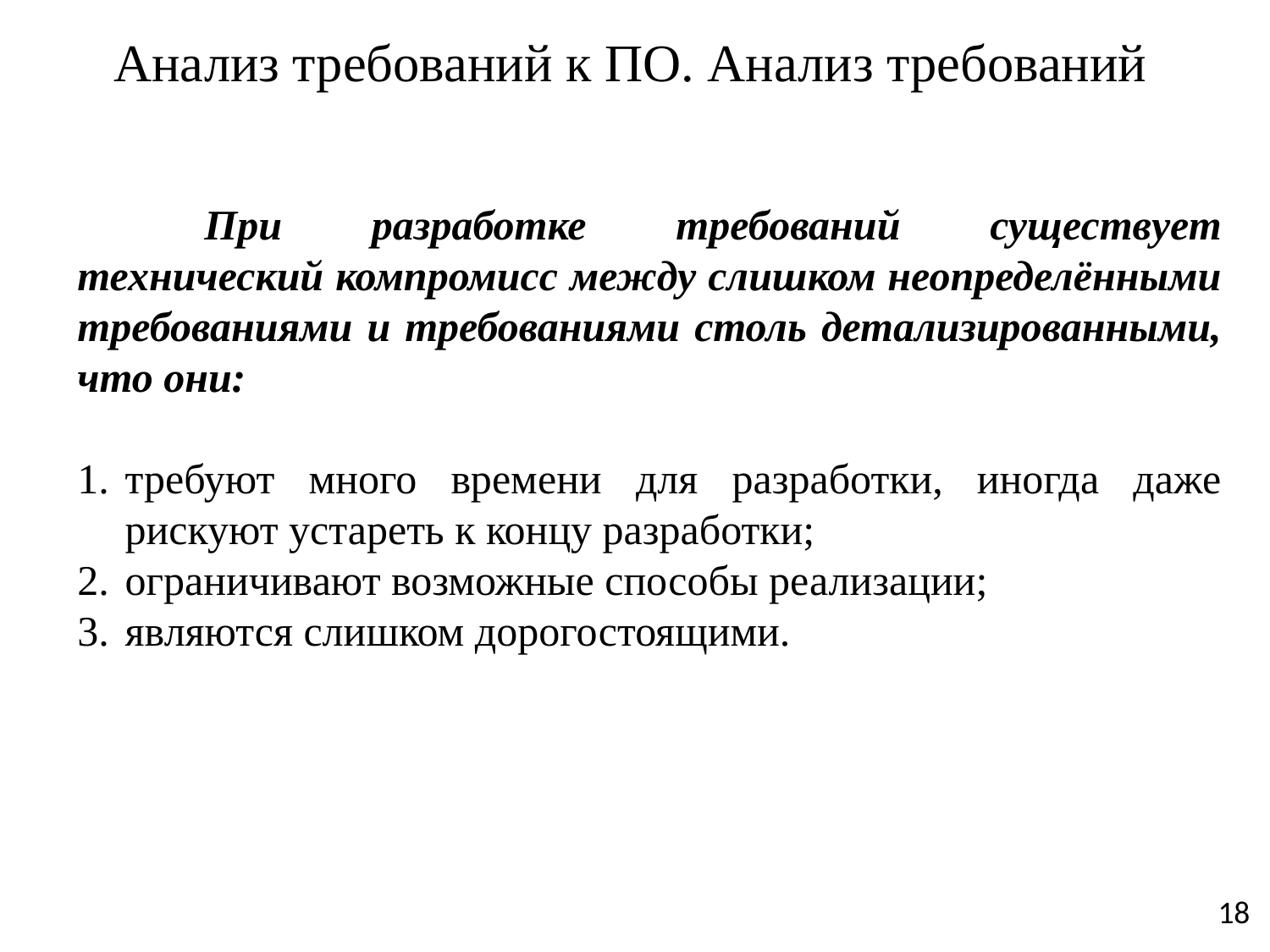

# Анализ требований к ПО. Анализ требований
	При разработке требований существует технический компромисс между слишком неопределёнными требованиями и требованиями столь детализированными, что они:

требуют много времени для разработки, иногда даже рискуют устареть к концу разработки;
ограничивают возможные способы реализации;
являются слишком дорогостоящими.
18